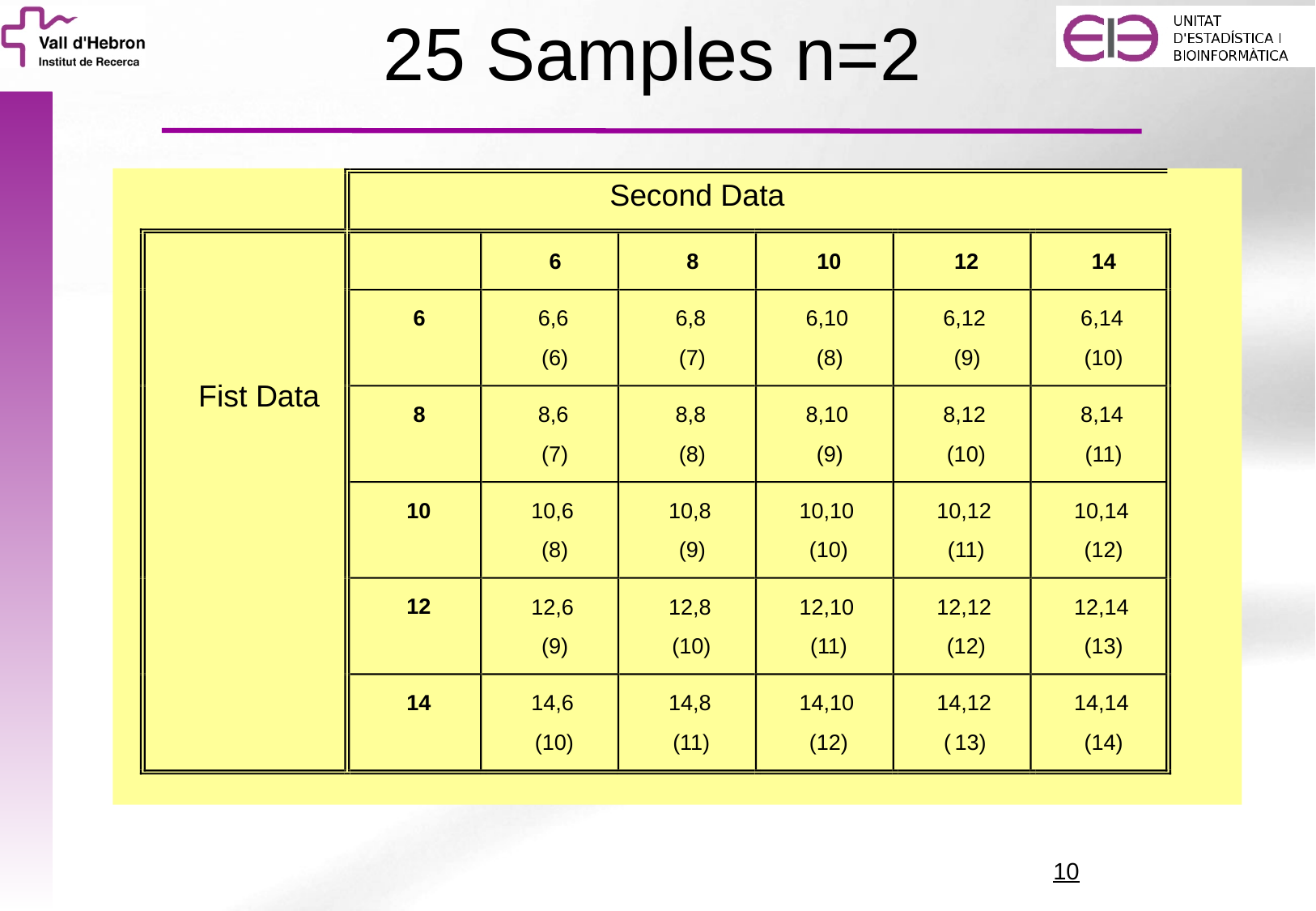

# 25 Samples n=2

Second Data

6

8

10

12

14

6

6,6

6,8

6,10

6,12

6,14

(6)

(7)

(8)

(9)

(10)

Fist Data

8

8,6

8,8

8,10

8,12

8,14

(7)

(8)

(9)

(10)

(11)

10

10,6

10,8

10,10

10,12

(8)

(9)

(10)

10,14

(11)

(12)

12

12,6

12,8

12,10

12,12

12,14

(9)

(10)

(11)

(12)

(13)

14

14,6

14,8

14,10

14,12

14,14

(10)

(11)

(12)

(
13)

(14)

10